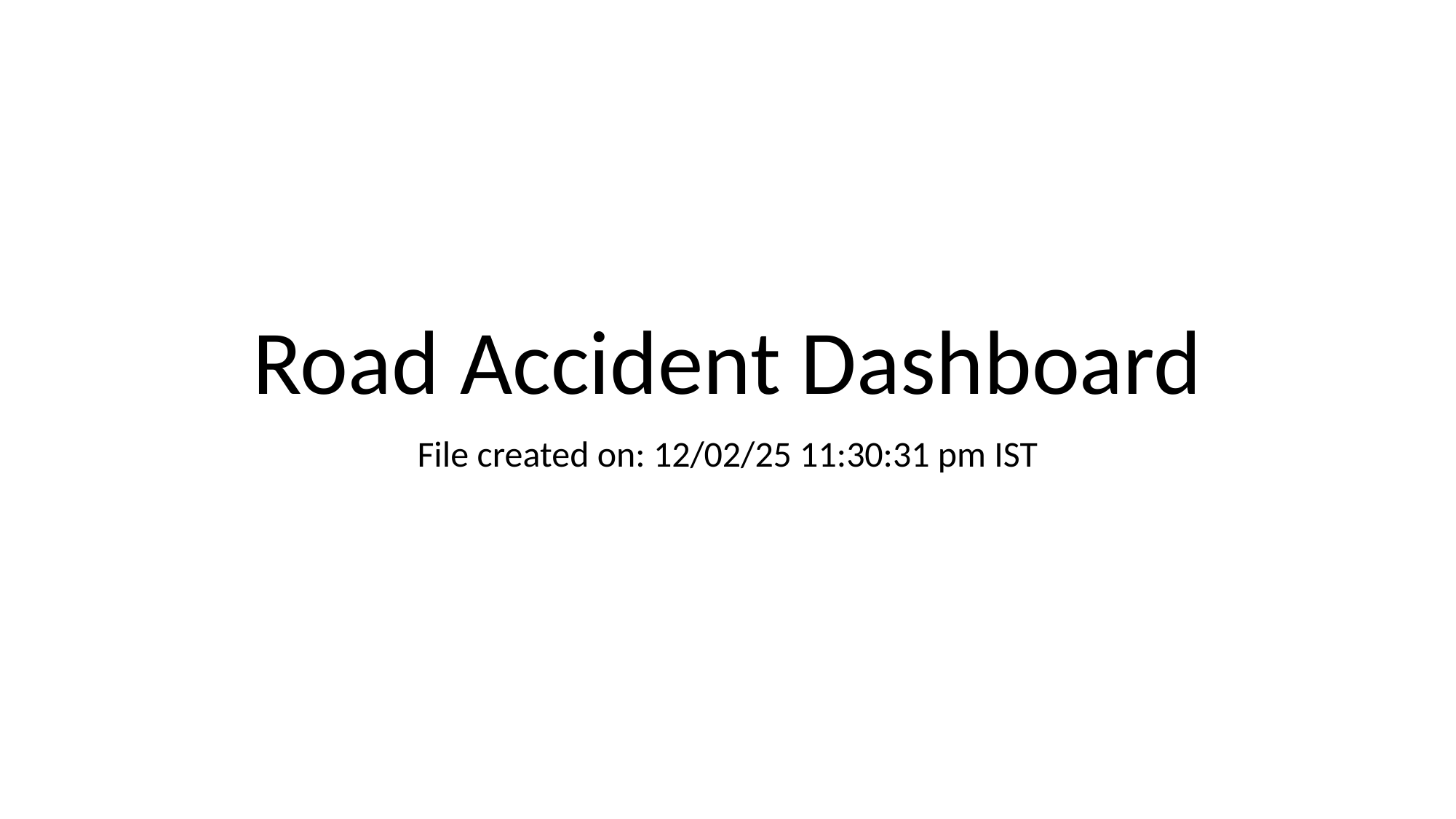

# Road Accident Dashboard
File created on: 12/02/25 11:30:31 pm IST